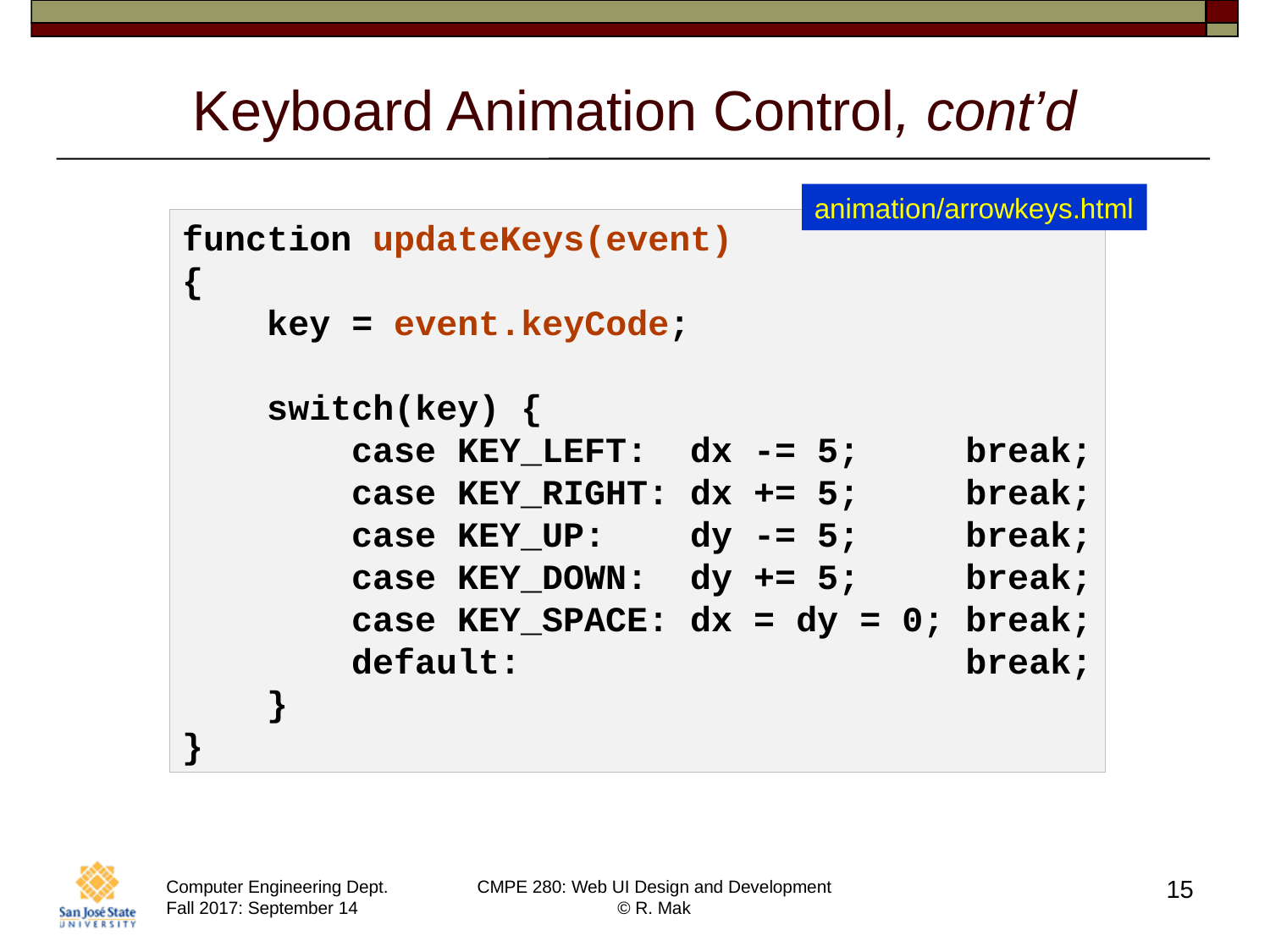

# Keyboard Animation Control, cont’d
animation/arrowkeys.html
function updateKeys(event)
{
    key = event.keyCode;

    switch(key) {
        case KEY_LEFT:  dx -= 5;     break;
        case KEY_RIGHT: dx += 5;     break;
        case KEY_UP:    dy -= 5;     break;
        case KEY_DOWN:  dy += 5;     break;
        case KEY_SPACE: dx = dy = 0; break;
        default:                     break;
    }
}
15